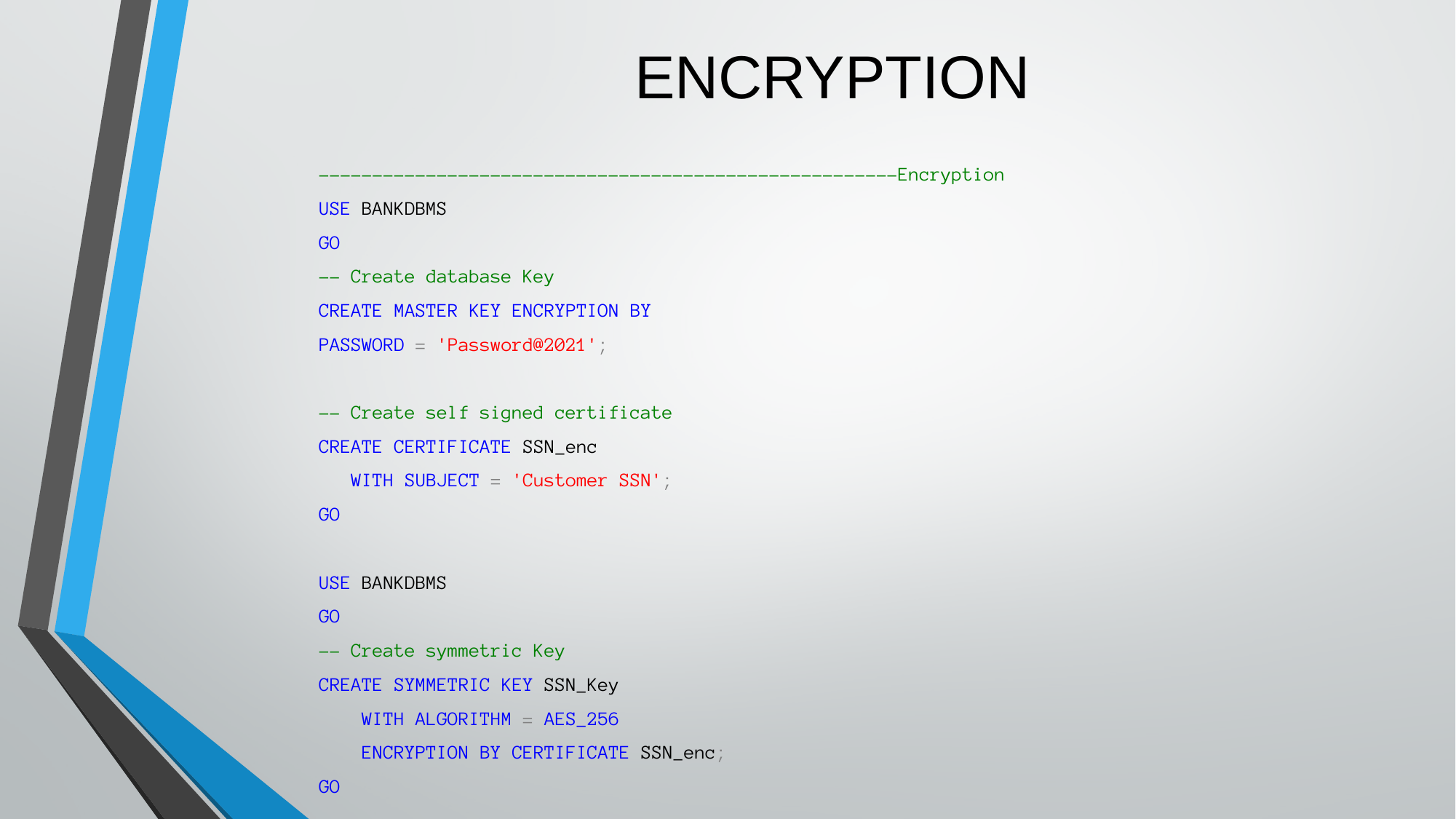

# ENCRYPTION
------------------------------------------------------Encryption
USE BANKDBMS
GO
-- Create database Key
CREATE MASTER KEY ENCRYPTION BY
PASSWORD = 'Password@2021';

-- Create self signed certificate
CREATE CERTIFICATE SSN_enc
   WITH SUBJECT = 'Customer SSN';
GO

USE BANKDBMS
GO
-- Create symmetric Key
CREATE SYMMETRIC KEY SSN_Key
    WITH ALGORITHM = AES_256
    ENCRYPTION BY CERTIFICATE SSN_enc;
GO